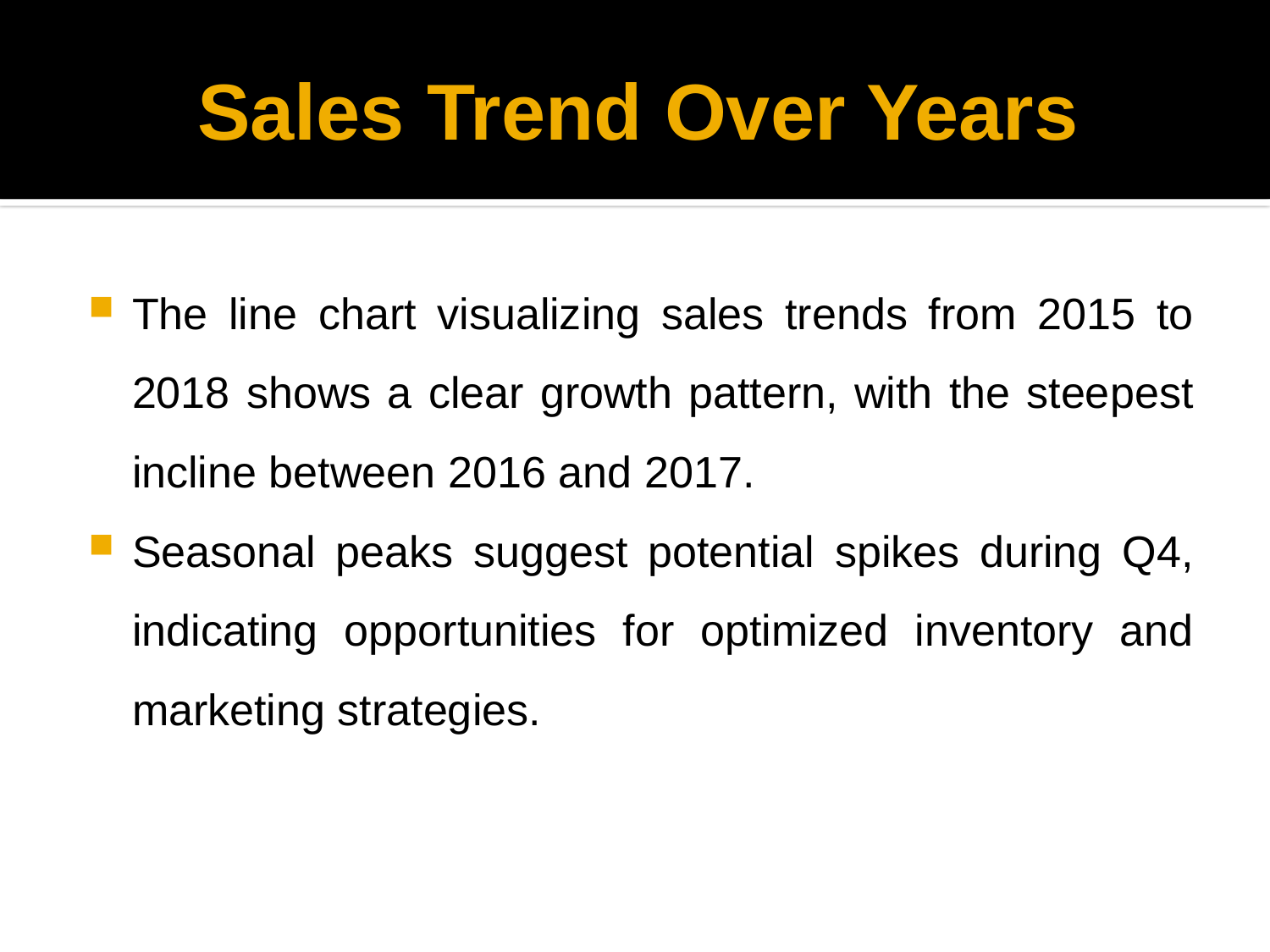

# Sales Trend Over Years
The line chart visualizing sales trends from 2015 to 2018 shows a clear growth pattern, with the steepest incline between 2016 and 2017.
Seasonal peaks suggest potential spikes during Q4, indicating opportunities for optimized inventory and marketing strategies.